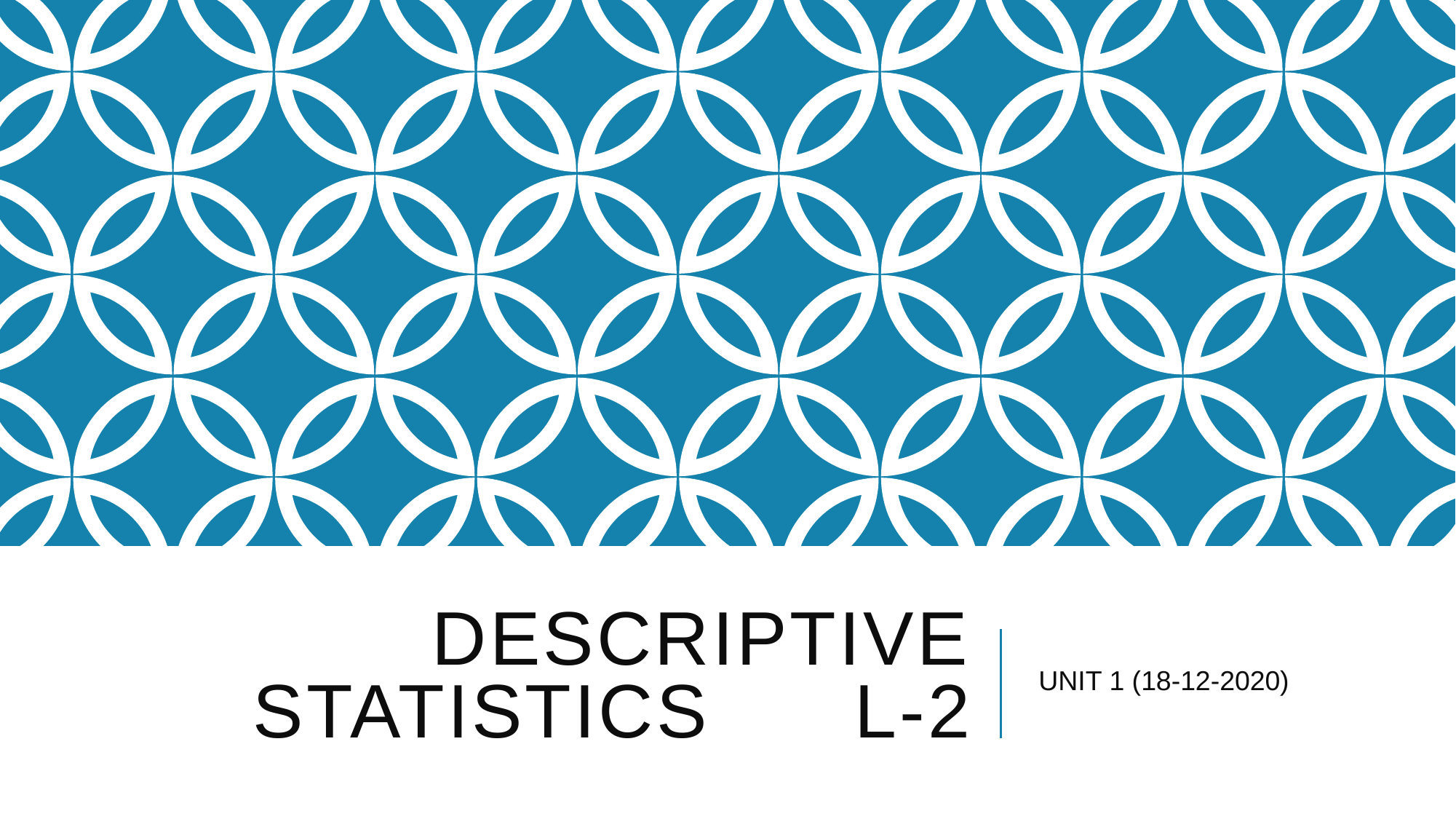

# Descriptive Statistics      l-2
UNIT 1 (18-12-2020)